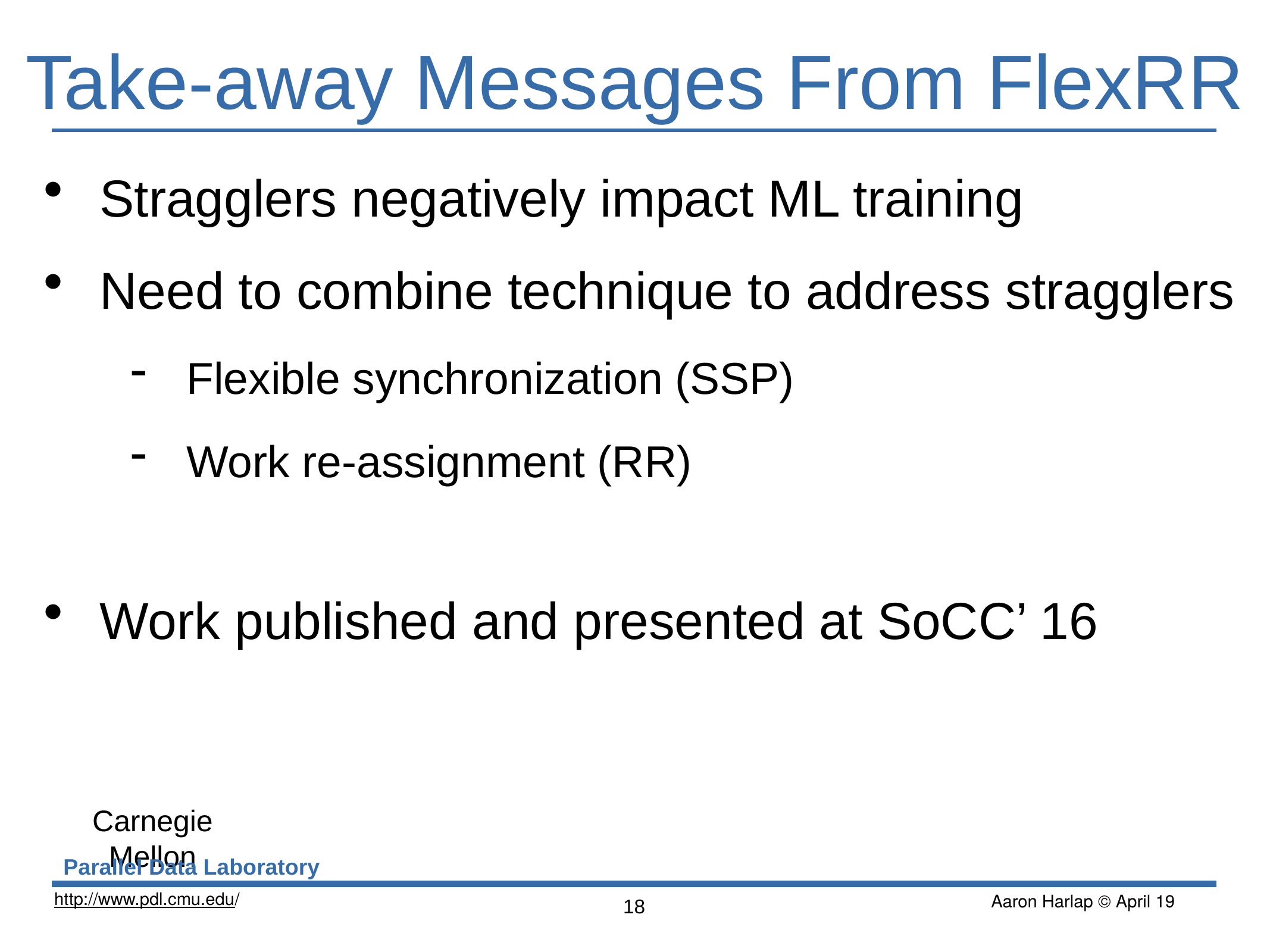

# Take-away Messages From FlexRR
Stragglers negatively impact ML training
Need to combine technique to address stragglers
Flexible synchronization (SSP)
Work re-assignment (RR)

Work published and presented at SoCC’ 16
18